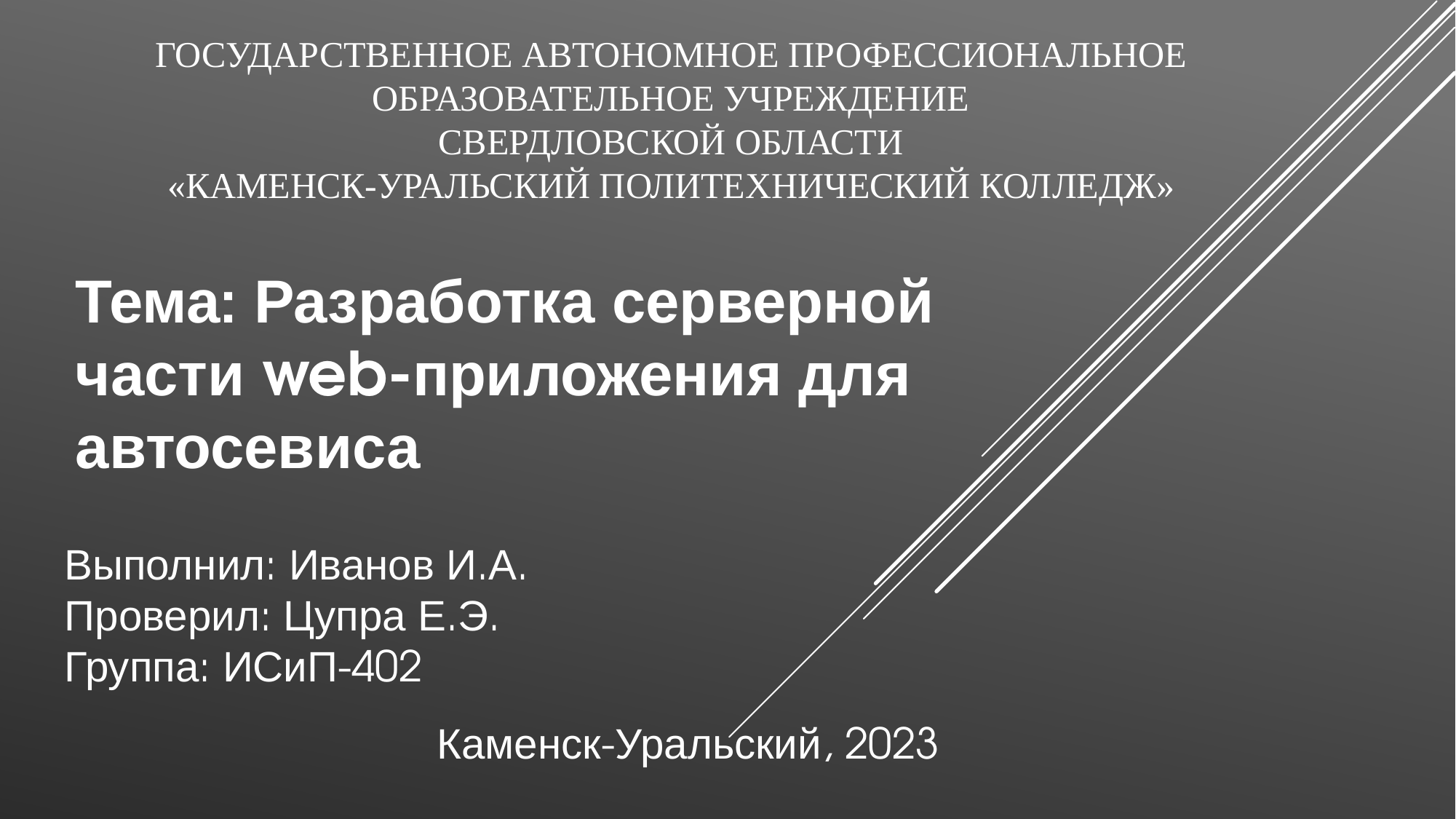

Государственное АВТОНОМНОЕ профессиональное образовательное учреждение
свердловской области
«Каменск-Уральский политехнический колледж»
Тема: Разработка серверной части web-приложения для автосевиса
Выполнил: Иванов И.А.
Проверил: Цупра Е.Э.
Группа: ИСиП-402
Каменск-Уральский, 2023